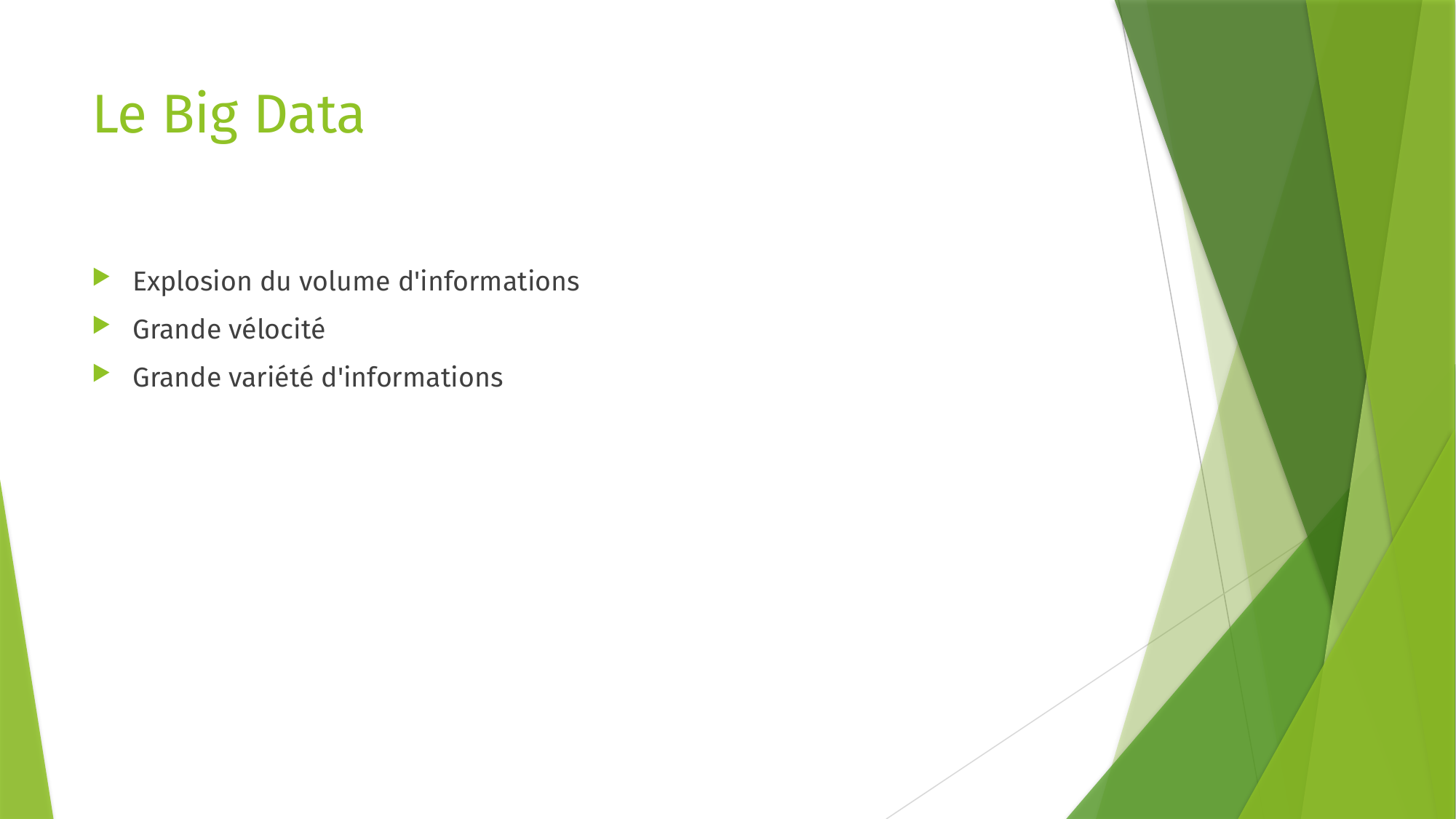

# Le Big Data
Explosion du volume d'informations
Grande vélocité
Grande variété d'informations